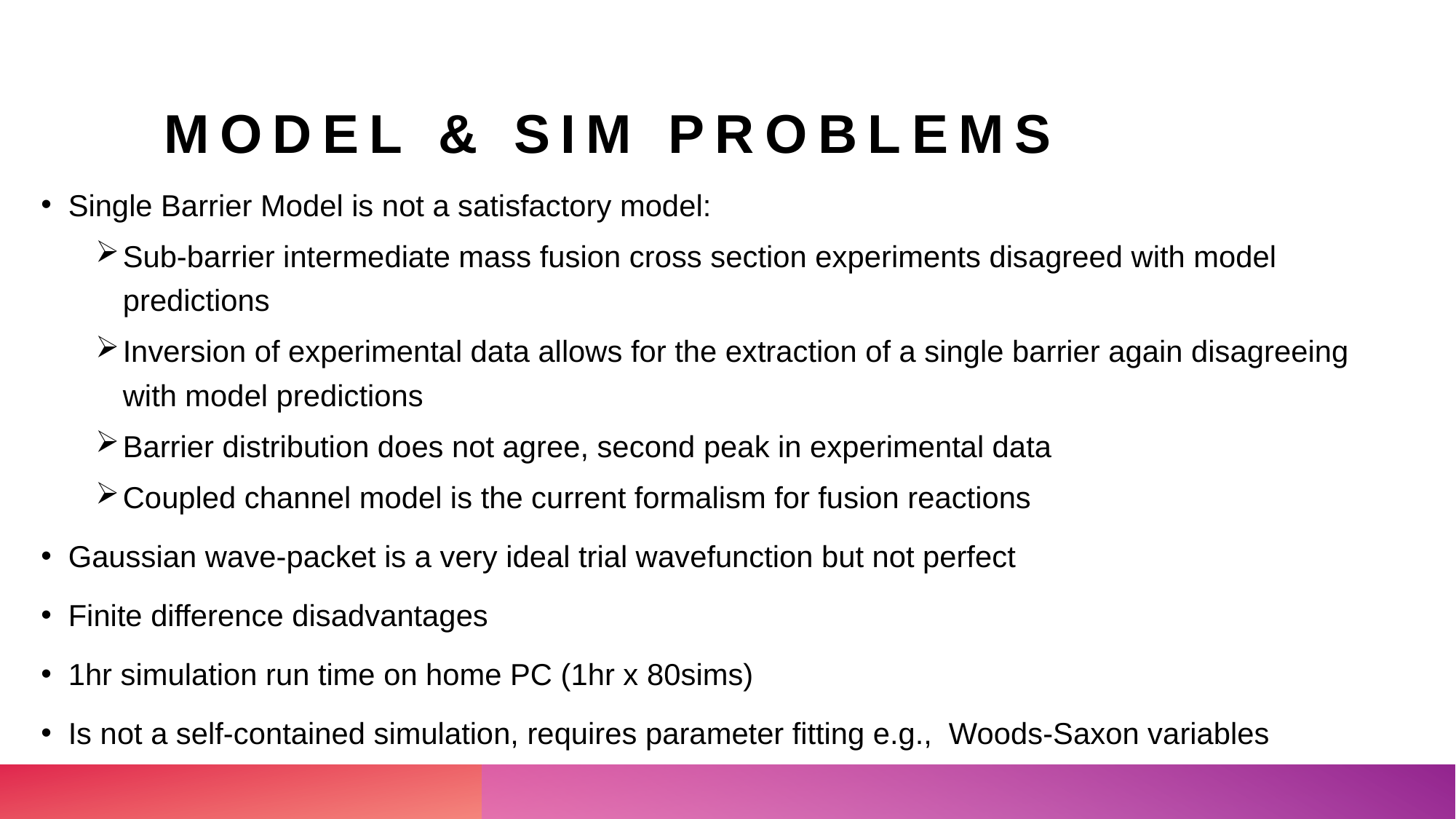

# Model & sim Problems
Single Barrier Model is not a satisfactory model:
Sub-barrier intermediate mass fusion cross section experiments disagreed with model predictions
Inversion of experimental data allows for the extraction of a single barrier again disagreeing with model predictions
Barrier distribution does not agree, second peak in experimental data
Coupled channel model is the current formalism for fusion reactions
Gaussian wave-packet is a very ideal trial wavefunction but not perfect
Finite difference disadvantages
1hr simulation run time on home PC (1hr x 80sims)
Is not a self-contained simulation, requires parameter fitting e.g.,  Woods-Saxon variables